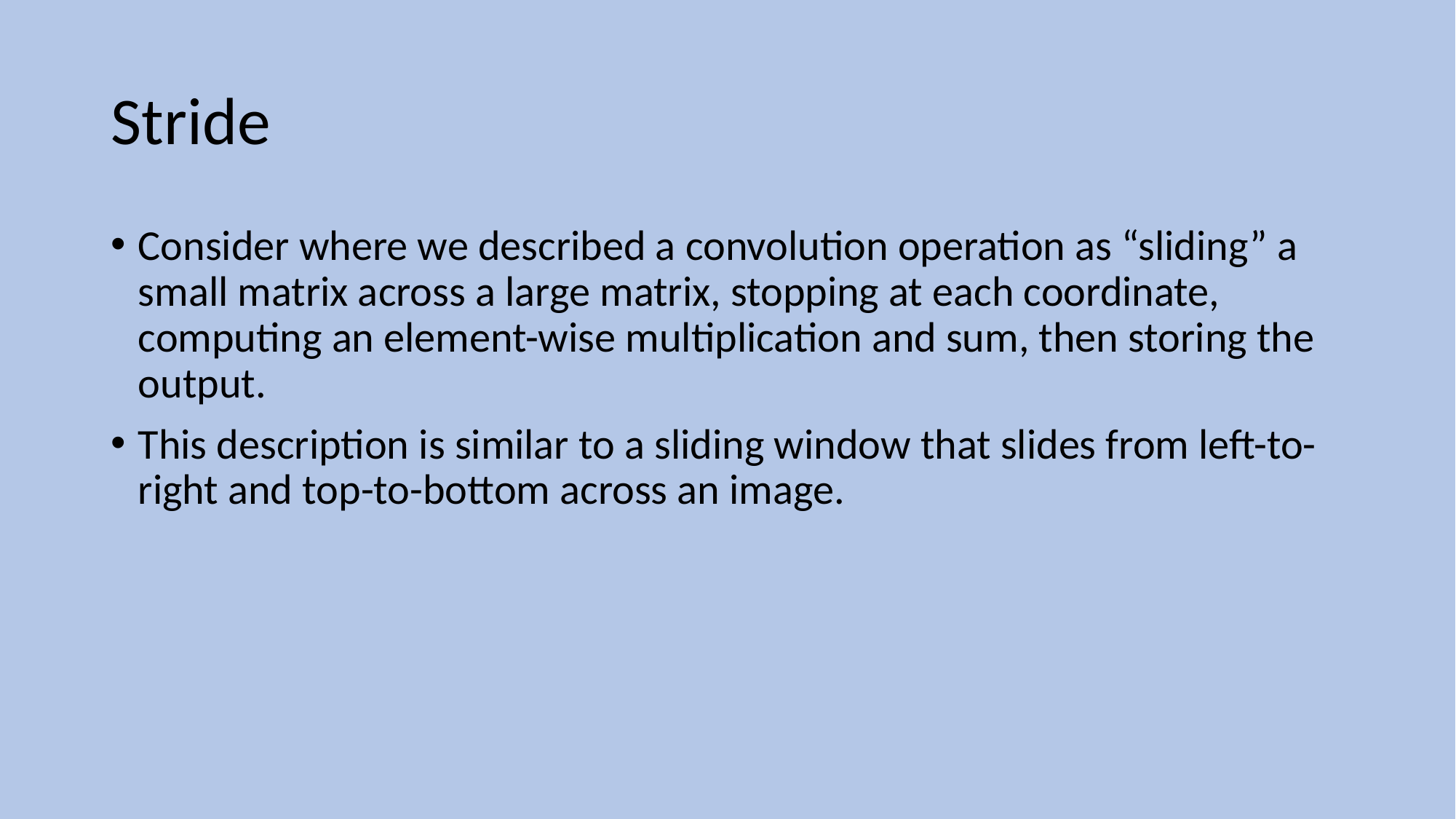

# Stride
Consider where we described a convolution operation as “sliding” a small matrix across a large matrix, stopping at each coordinate, computing an element-wise multiplication and sum, then storing the output.
This description is similar to a sliding window that slides from left-to-right and top-to-bottom across an image.